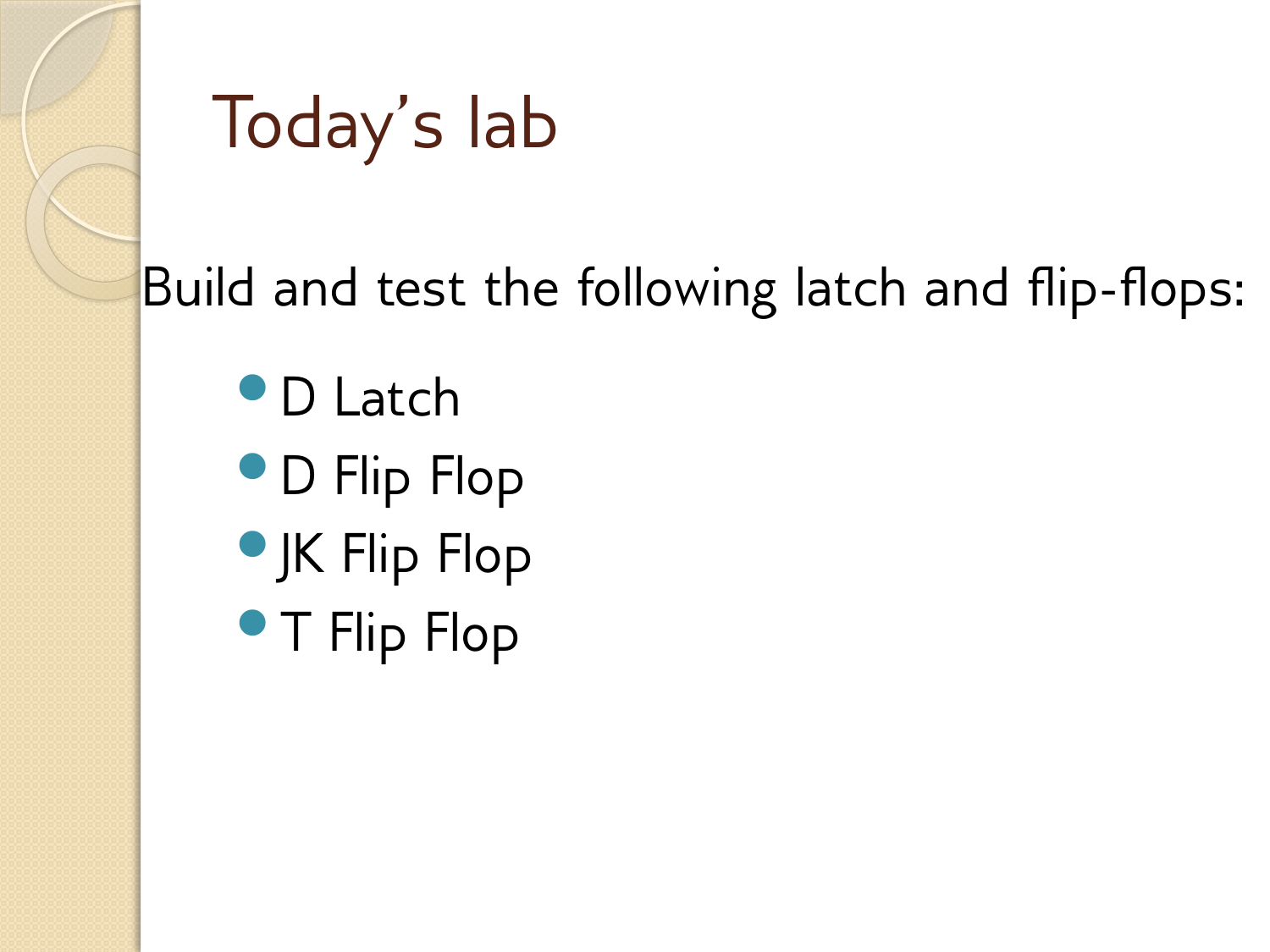

# Today’s lab
Build and test the following latch and flip-flops:

D Latch
D Flip Flop
JK Flip Flop
T Flip Flop